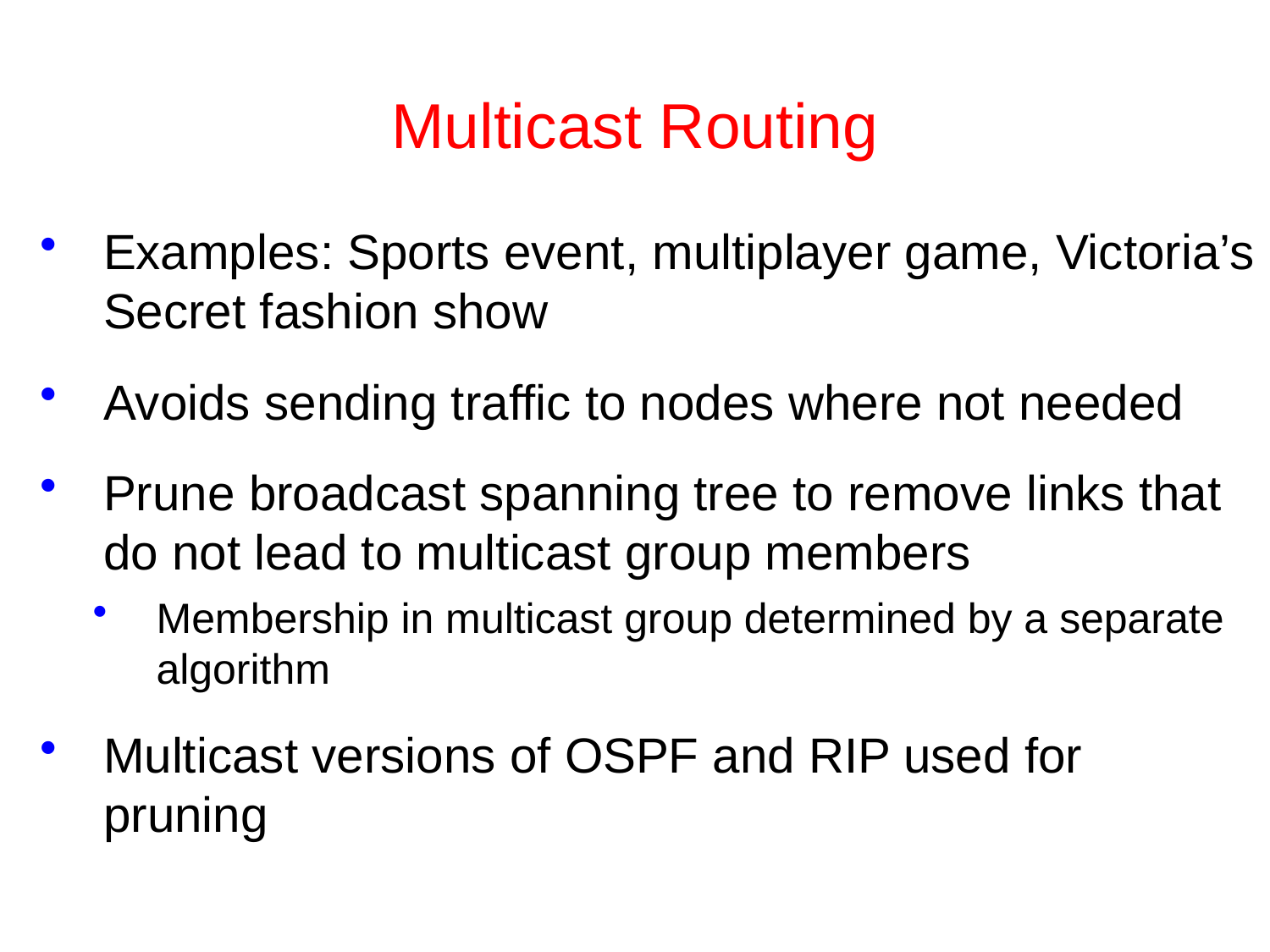

# Multicast Routing
Examples: Sports event, multiplayer game, Victoria’s Secret fashion show
Avoids sending traffic to nodes where not needed
Prune broadcast spanning tree to remove links that do not lead to multicast group members
Membership in multicast group determined by a separate algorithm
Multicast versions of OSPF and RIP used for pruning